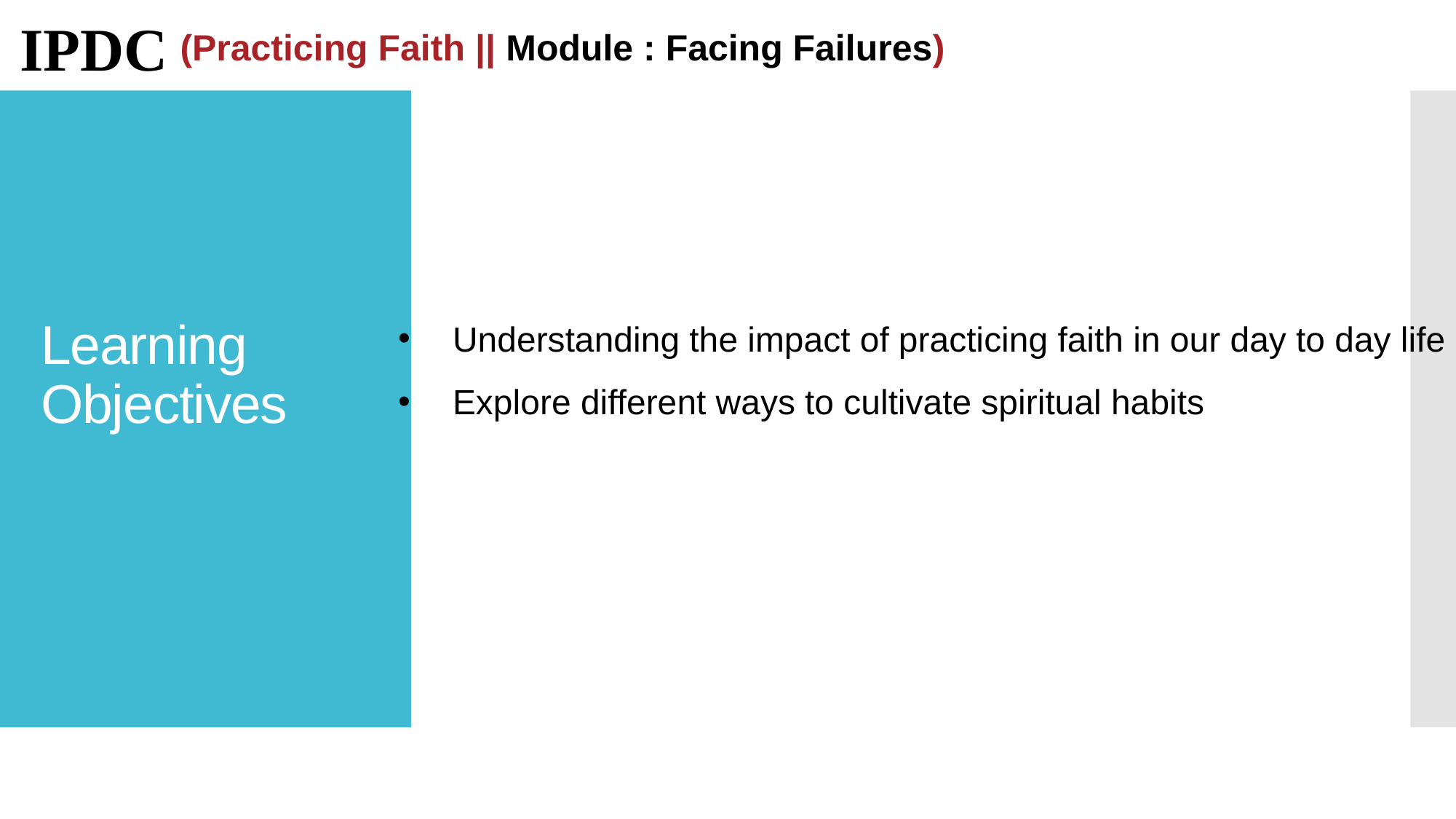

IPDC
(Practicing Faith || Module : Facing Failures)

# Learning Objectives
Understanding the impact of practicing faith in our day to day life
Explore different ways to cultivate spiritual habits